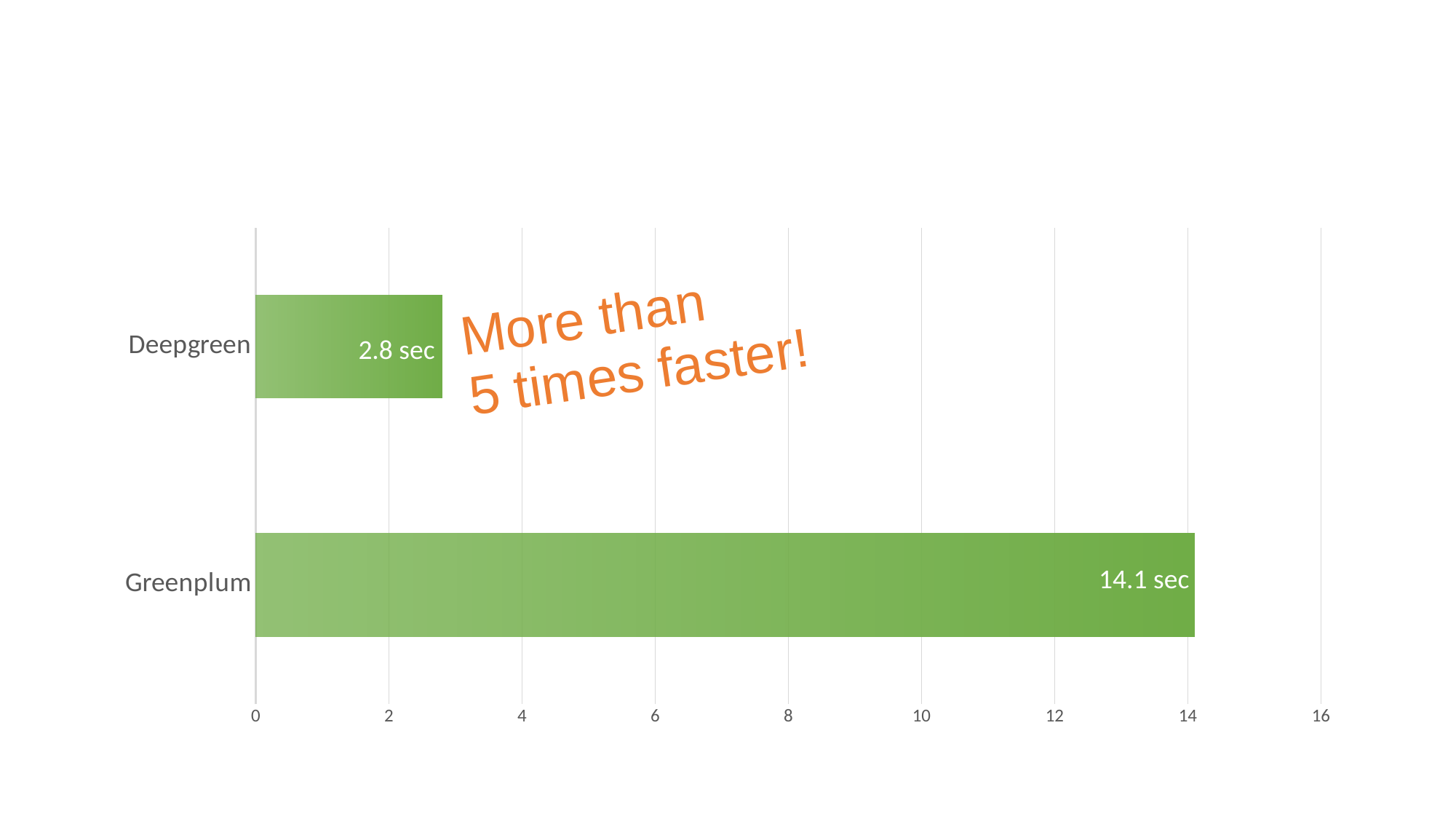

### Chart

| Category | Column1 |
|---|---|
| Greenplum | 14.1 |
| Deepgreen | 2.8 |
2.8 sec
14.1 sec